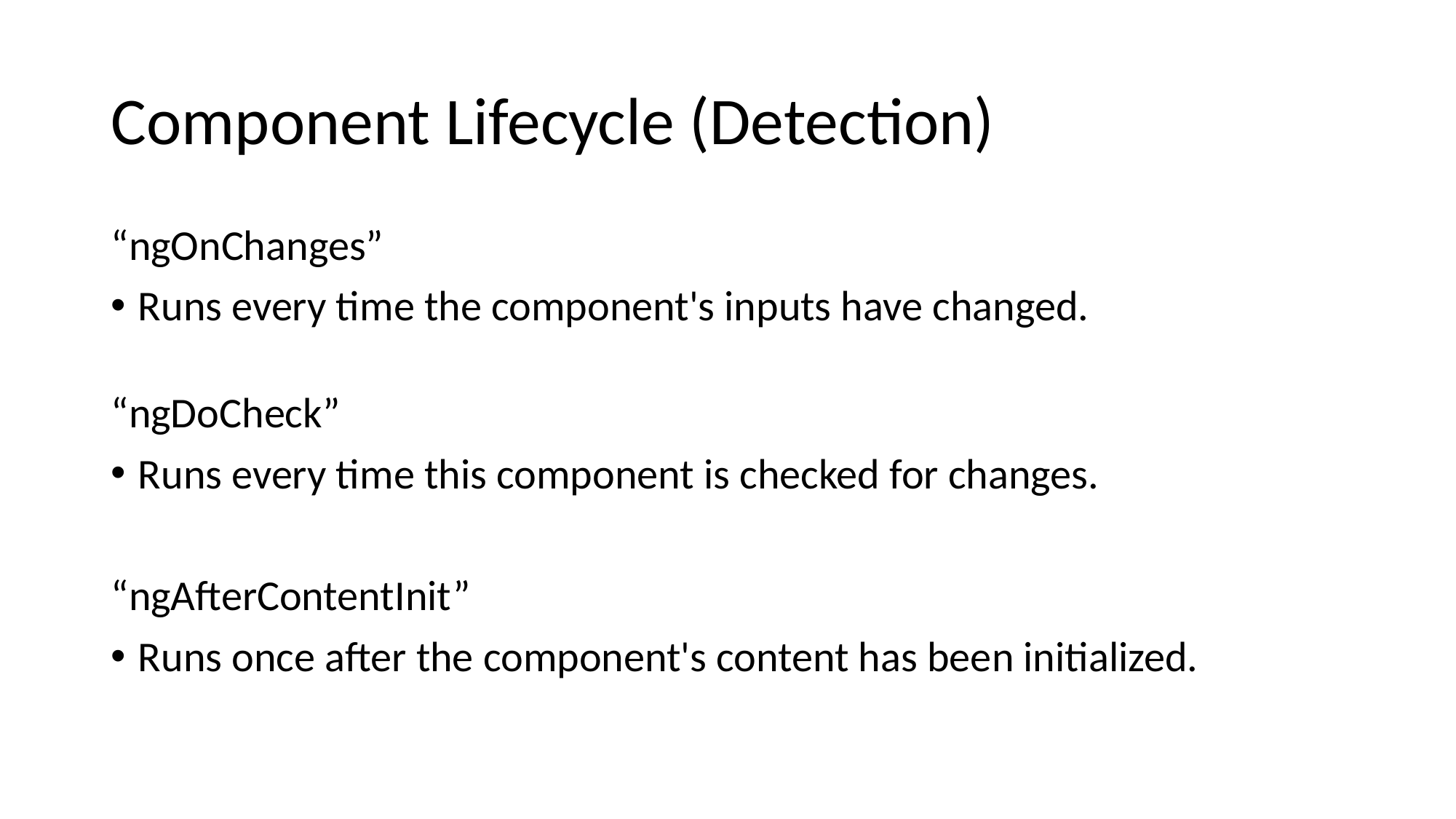

# Component Lifecycle (Detection)
“ngOnChanges”
Runs every time the component's inputs have changed.
“ngDoCheck”
Runs every time this component is checked for changes.

“ngAfterContentInit”
Runs once after the component's content has been initialized.